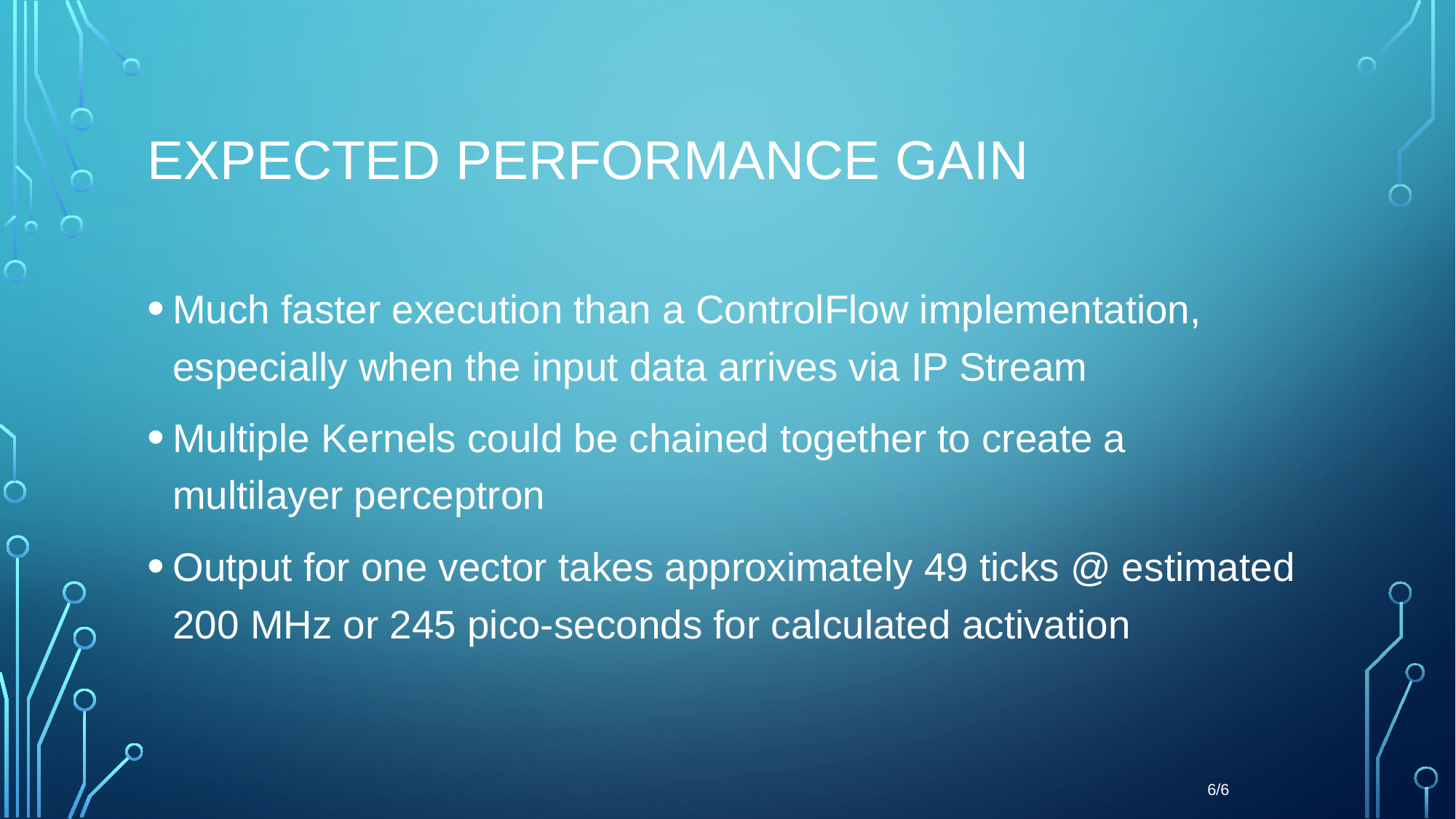

# Expected Performance Gain
Much faster execution than a ControlFlow implementation, especially when the input data arrives via IP Stream
Multiple Kernels could be chained together to create a multilayer perceptron
Output for one vector takes approximately 49 ticks @ estimated 200 MHz or 245 pico-seconds for calculated activation
6/6